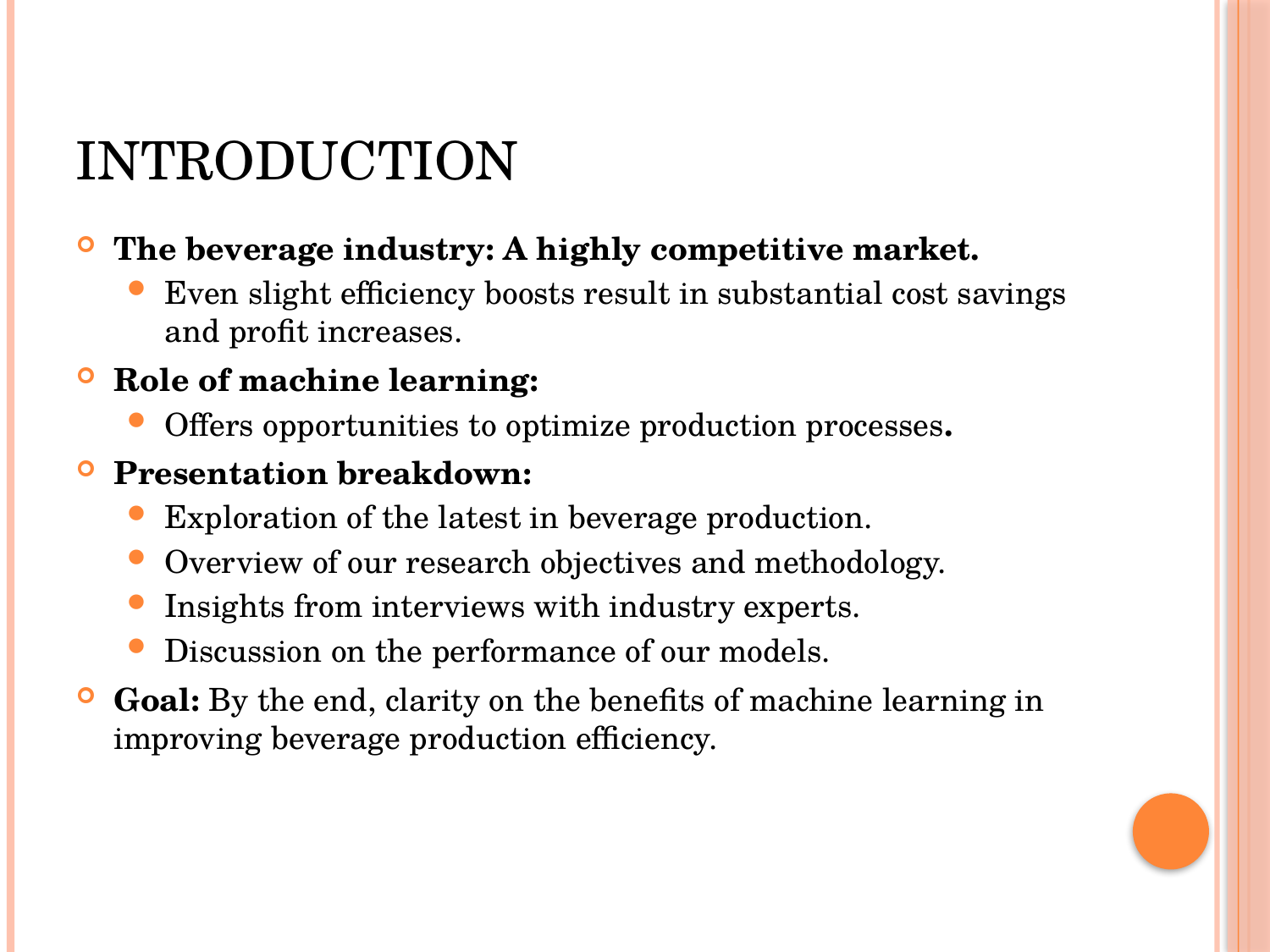

# Introduction
The beverage industry: A highly competitive market.
Even slight efficiency boosts result in substantial cost savings and profit increases.
Role of machine learning:
Offers opportunities to optimize production processes.
Presentation breakdown:
Exploration of the latest in beverage production.
Overview of our research objectives and methodology.
Insights from interviews with industry experts.
Discussion on the performance of our models.
Goal: By the end, clarity on the benefits of machine learning in improving beverage production efficiency.